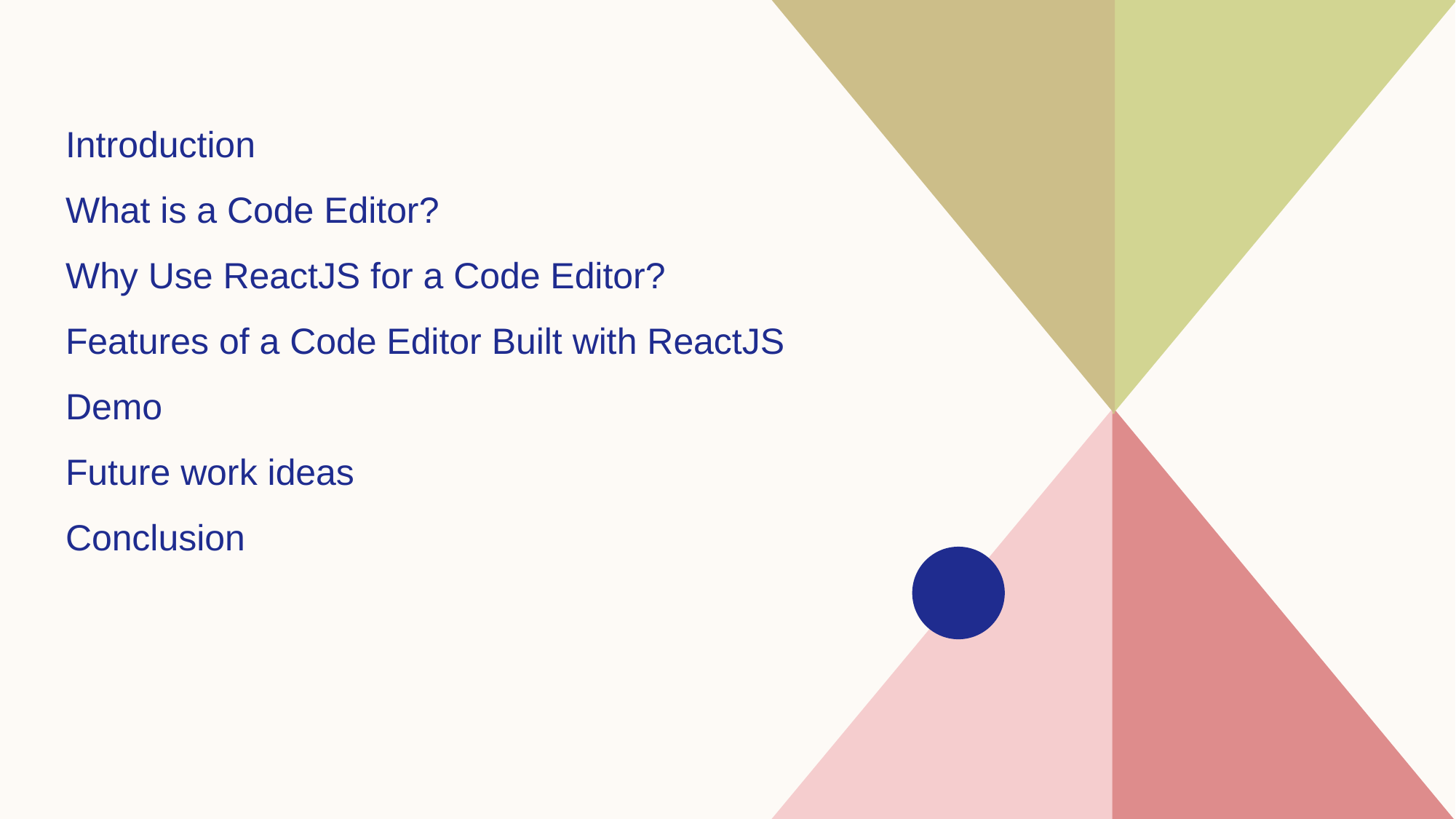

Introduction​
What is a Code Editor?
Why Use ReactJS for a Code Editor?
Features of a Code Editor Built with ReactJS
Demo
Future work ideas
Conclusion